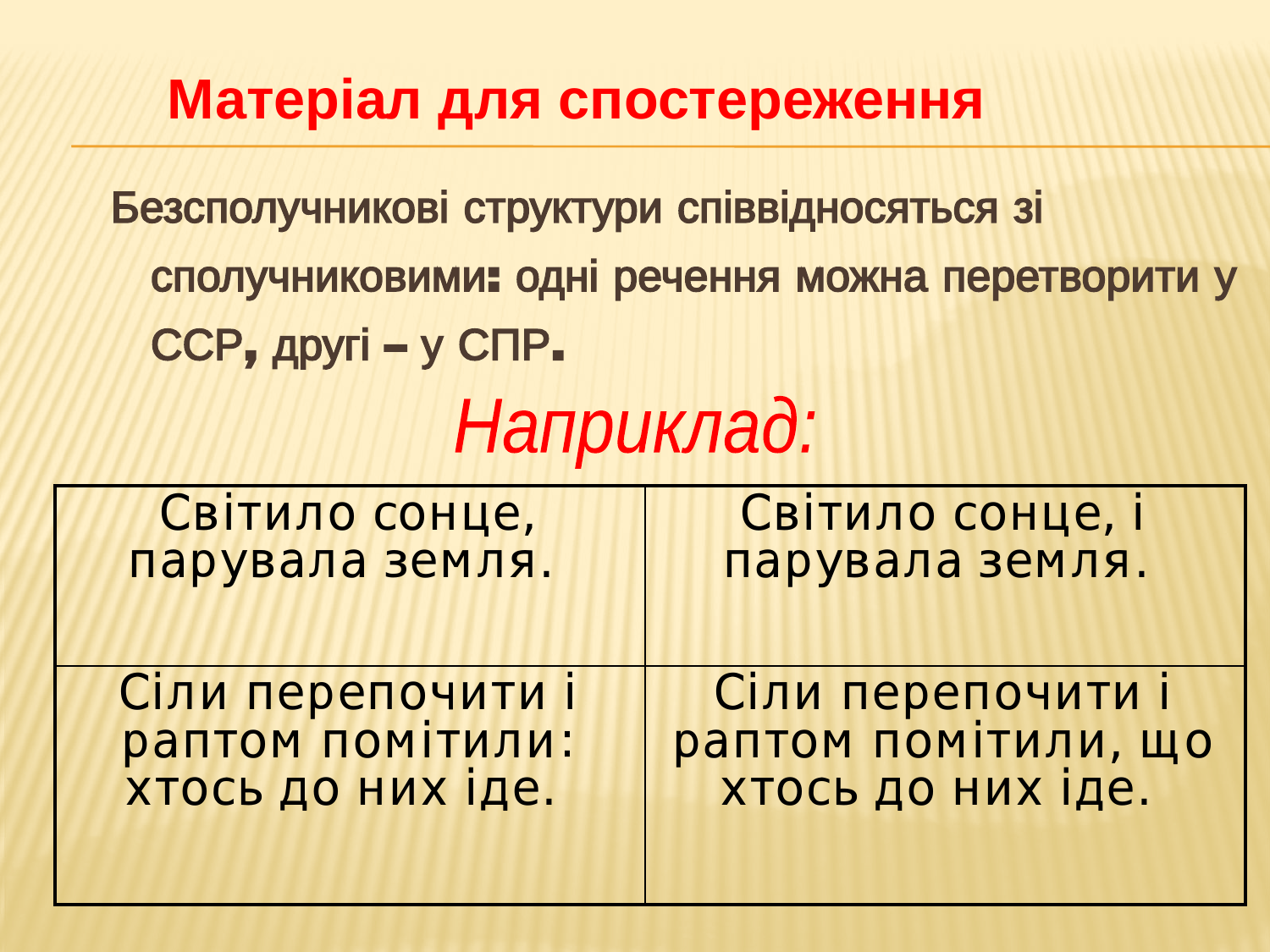

Матеріал для спостереження
Безсполучникові структури співвідносяться зі сполучниковими: одні речення можна перетворити у ССР, другі – у СПР.

Наприклад:
| Світило сонце, парувала земля. | Світило сонце, і парувала земля. |
| --- | --- |
| Сіли перепочити і раптом помітили: хтось до них іде. | Сіли перепочити і раптом помітили, що хтось до них іде. |